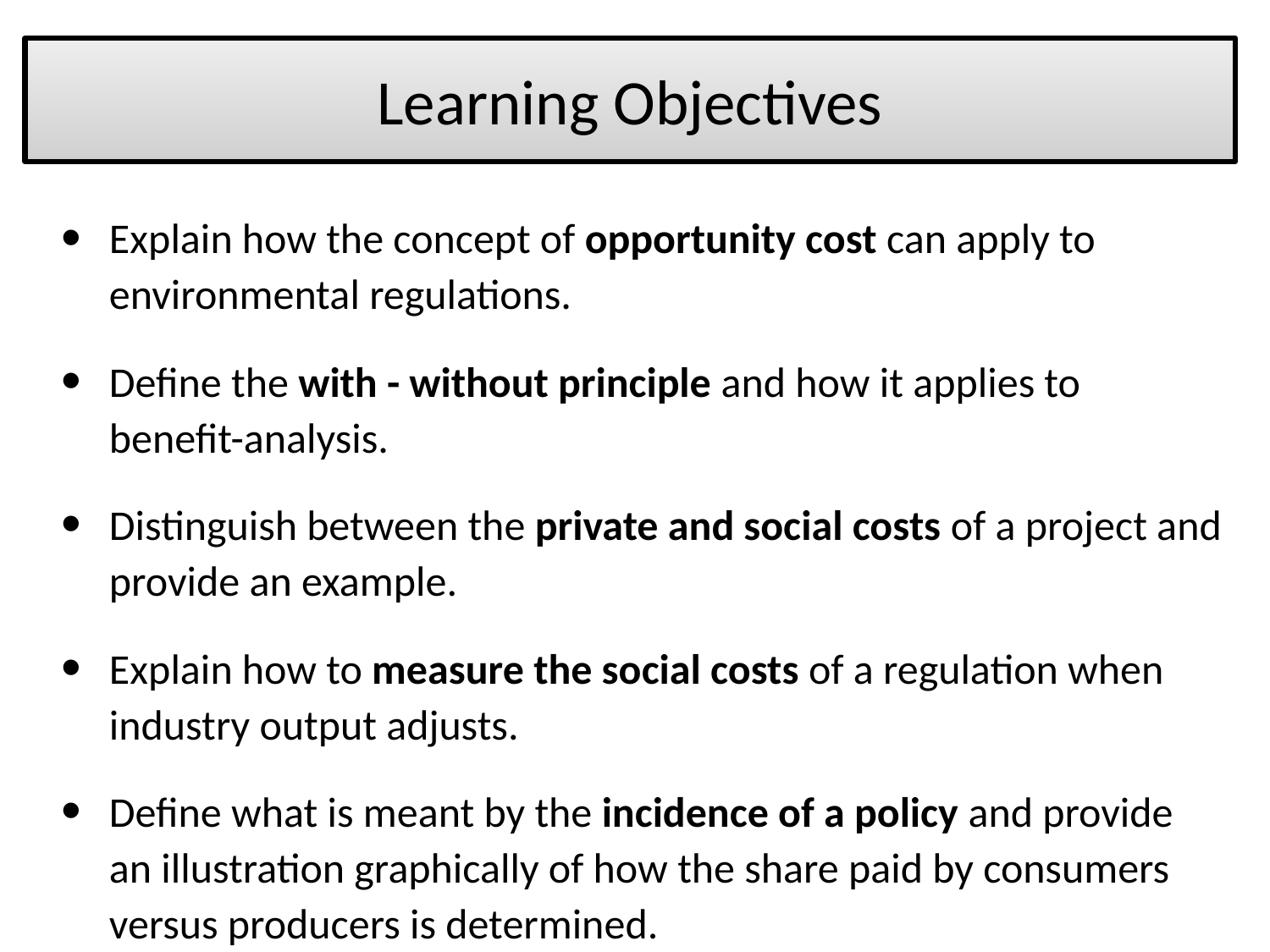

# Learning Objectives
Explain how the concept of opportunity cost can apply to environmental regulations.
Define the with - without principle and how it applies to benefit-analysis.
Distinguish between the private and social costs of a project and provide an example.
Explain how to measure the social costs of a regulation when industry output adjusts.
Define what is meant by the incidence of a policy and provide an illustration graphically of how the share paid by consumers versus producers is determined.